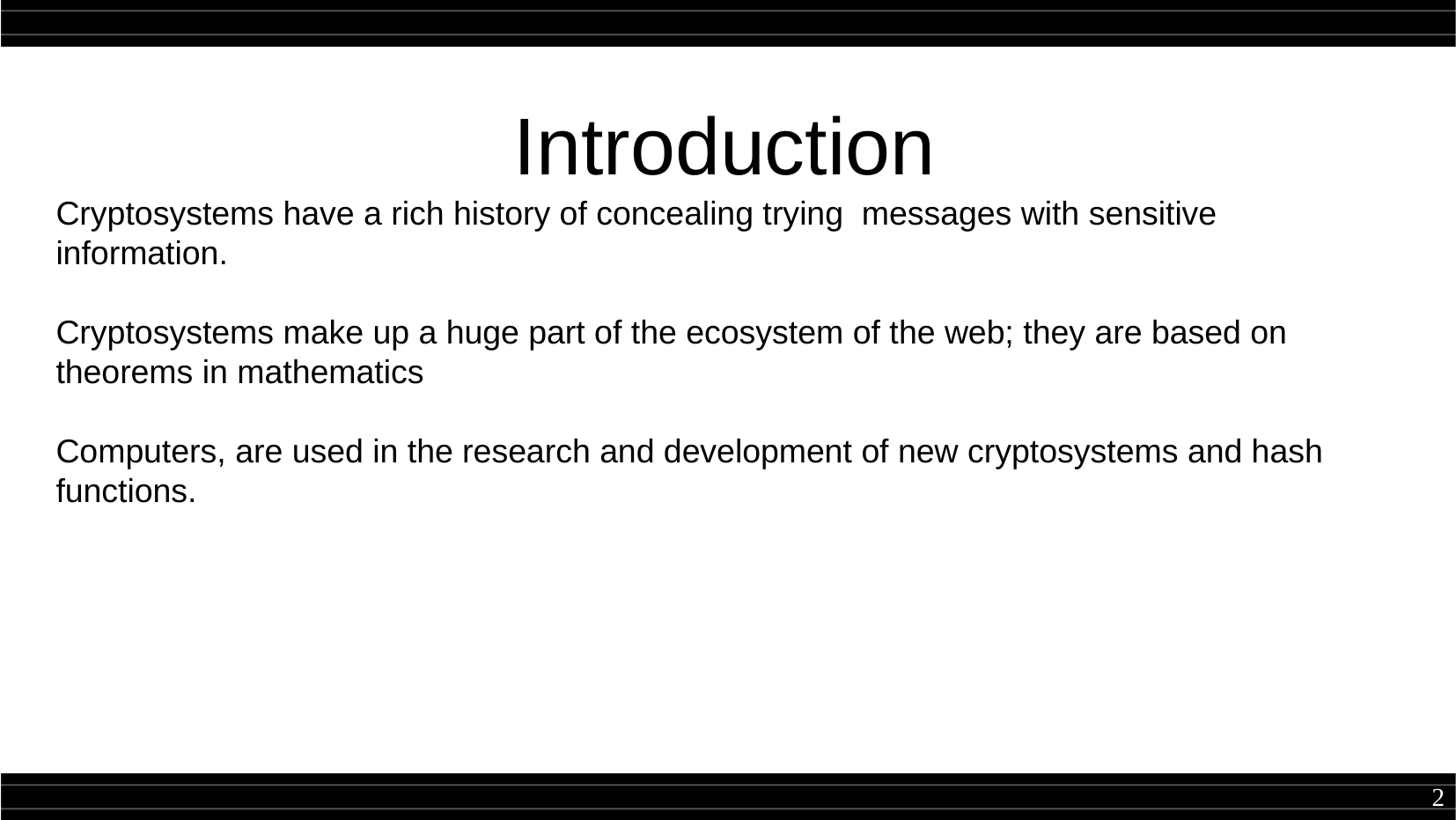

Introduction
Cryptosystems have a rich history of concealing trying  messages with sensitive information.

Cryptosystems make up a huge part of the ecosystem of the web; they are based on theorems in mathematics

Computers, are used in the research and development of new cryptosystems and hash functions.